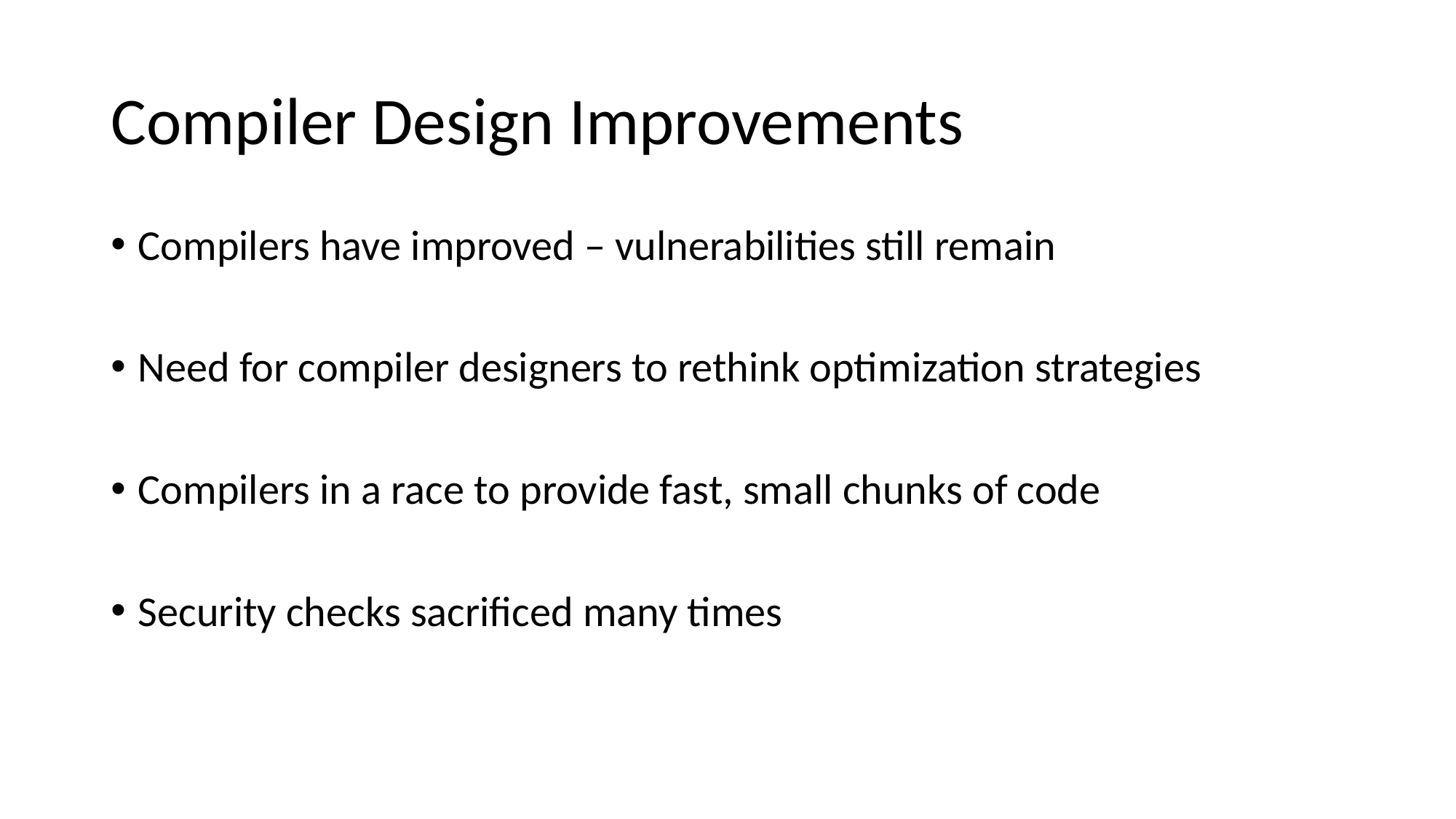

# Compiler Design Improvements
Compilers have improved – vulnerabilities still remain

Need for compiler designers to rethink optimization strategies

Compilers in a race to provide fast, small chunks of code

Security checks sacrificed many times